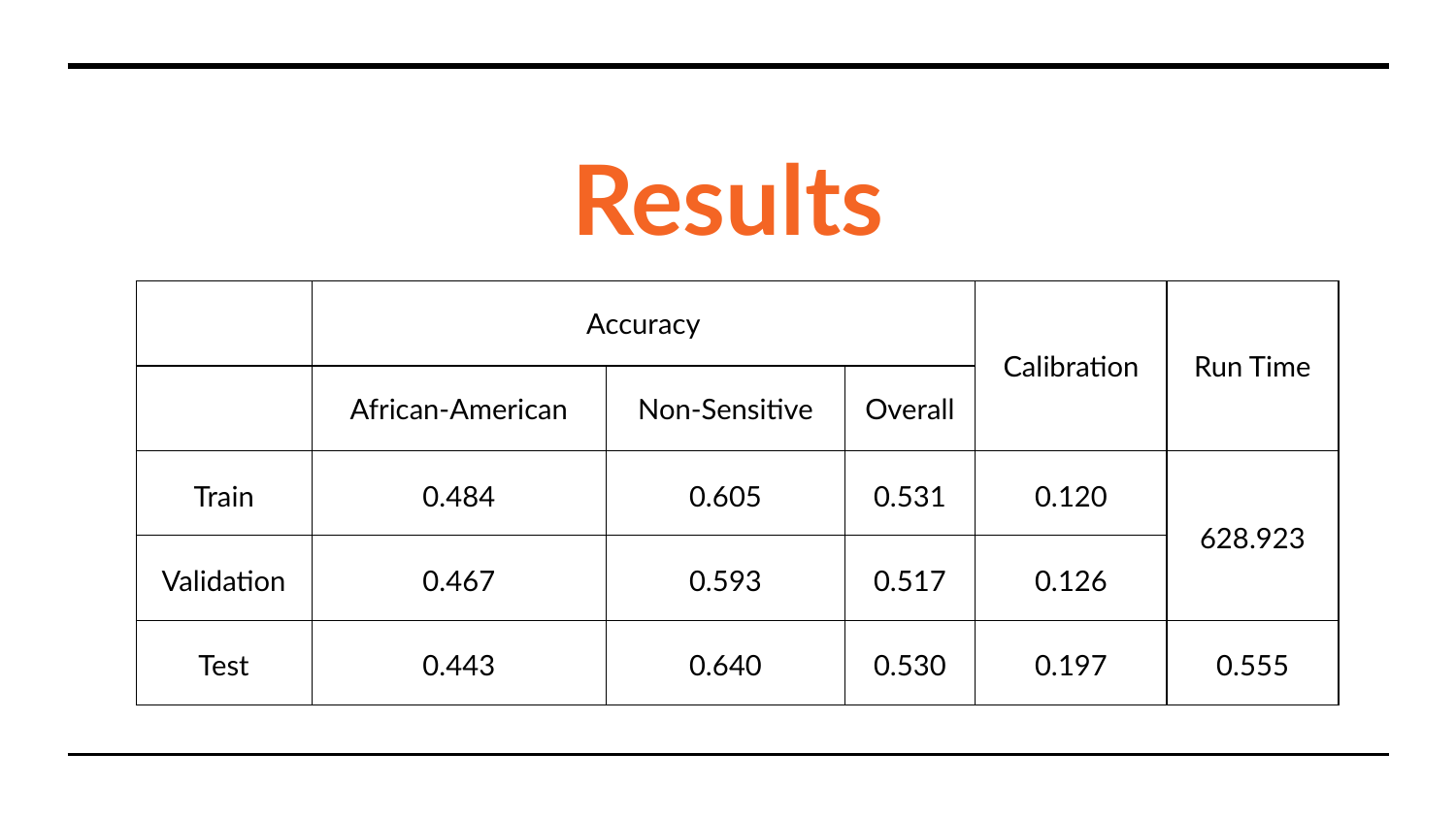

# Results
|  | Accuracy |  |  | Calibration | Run Time |
| --- | --- | --- | --- | --- | --- |
|  | African-American | Non-Sensitive | Overall |  |  |
| Train | 0.484 | 0.605 | 0.531 | 0.120 | 628.923 |
| Validation | 0.467 | 0.593 | 0.517 | 0.126 |  |
| Test | 0.443 | 0.640 | 0.530 | 0.197 | 0.555 |